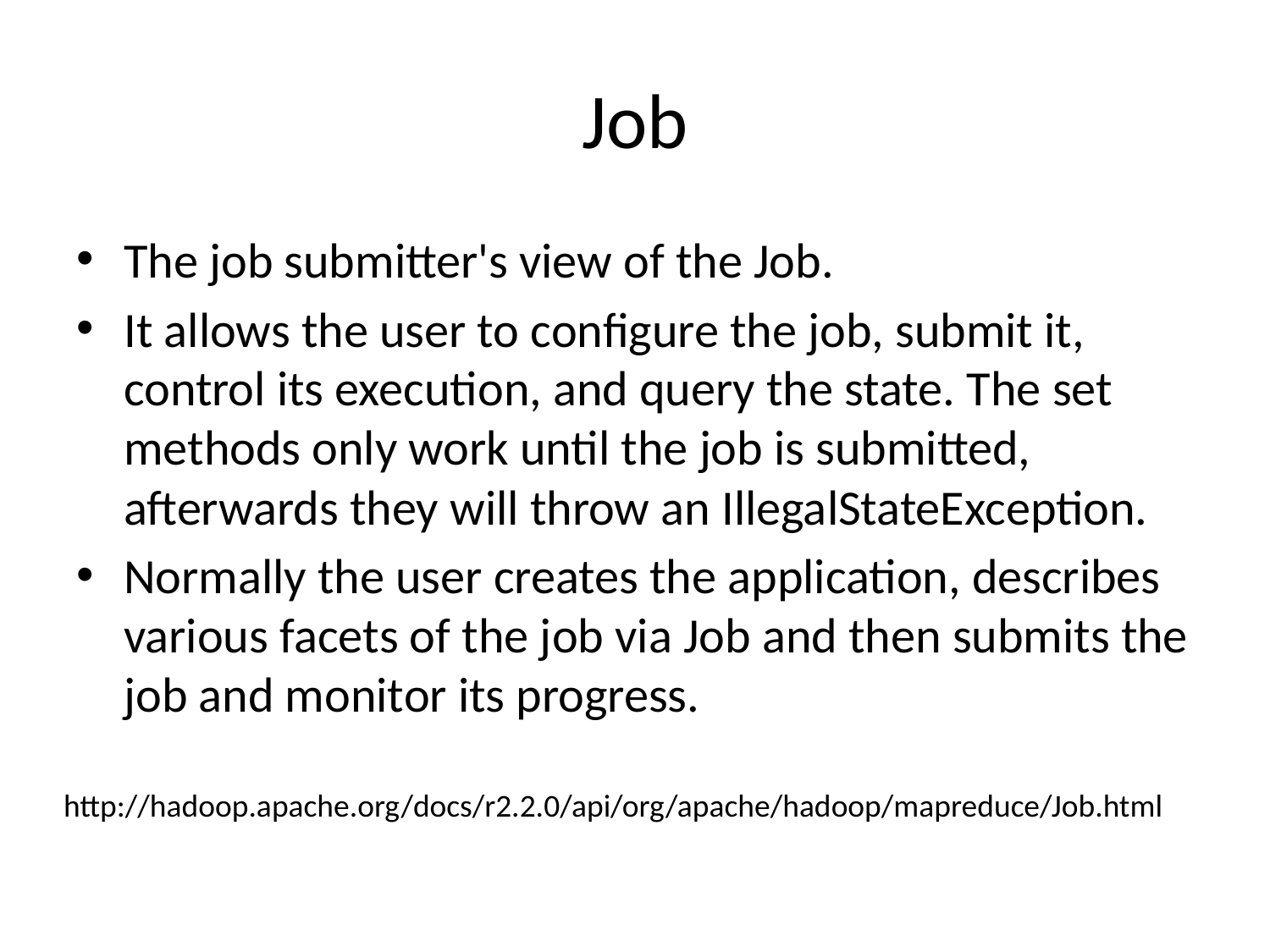

# Job
The job submitter's view of the Job.
It allows the user to configure the job, submit it, control its execution, and query the state. The set methods only work until the job is submitted, afterwards they will throw an IllegalStateException.
Normally the user creates the application, describes various facets of the job via Job and then submits the job and monitor its progress.
http://hadoop.apache.org/docs/r2.2.0/api/org/apache/hadoop/mapreduce/Job.html